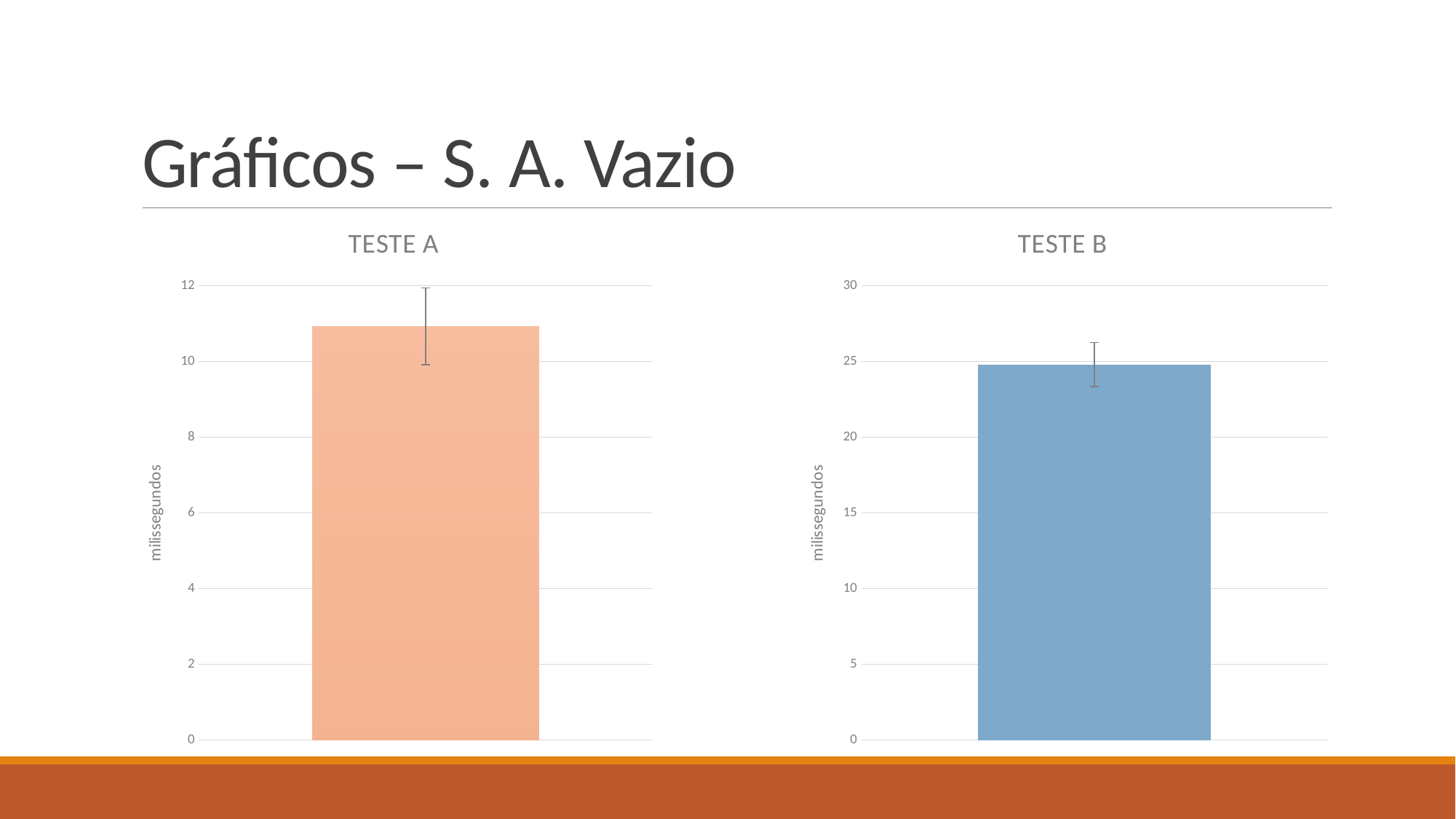

# Gráficos – S. A. Vazio

### Chart: TESTE B

| Category | TESTE 8 |
|---|---|

### Chart: TESTE A

| Category | TESTE 7 |
|---|---|